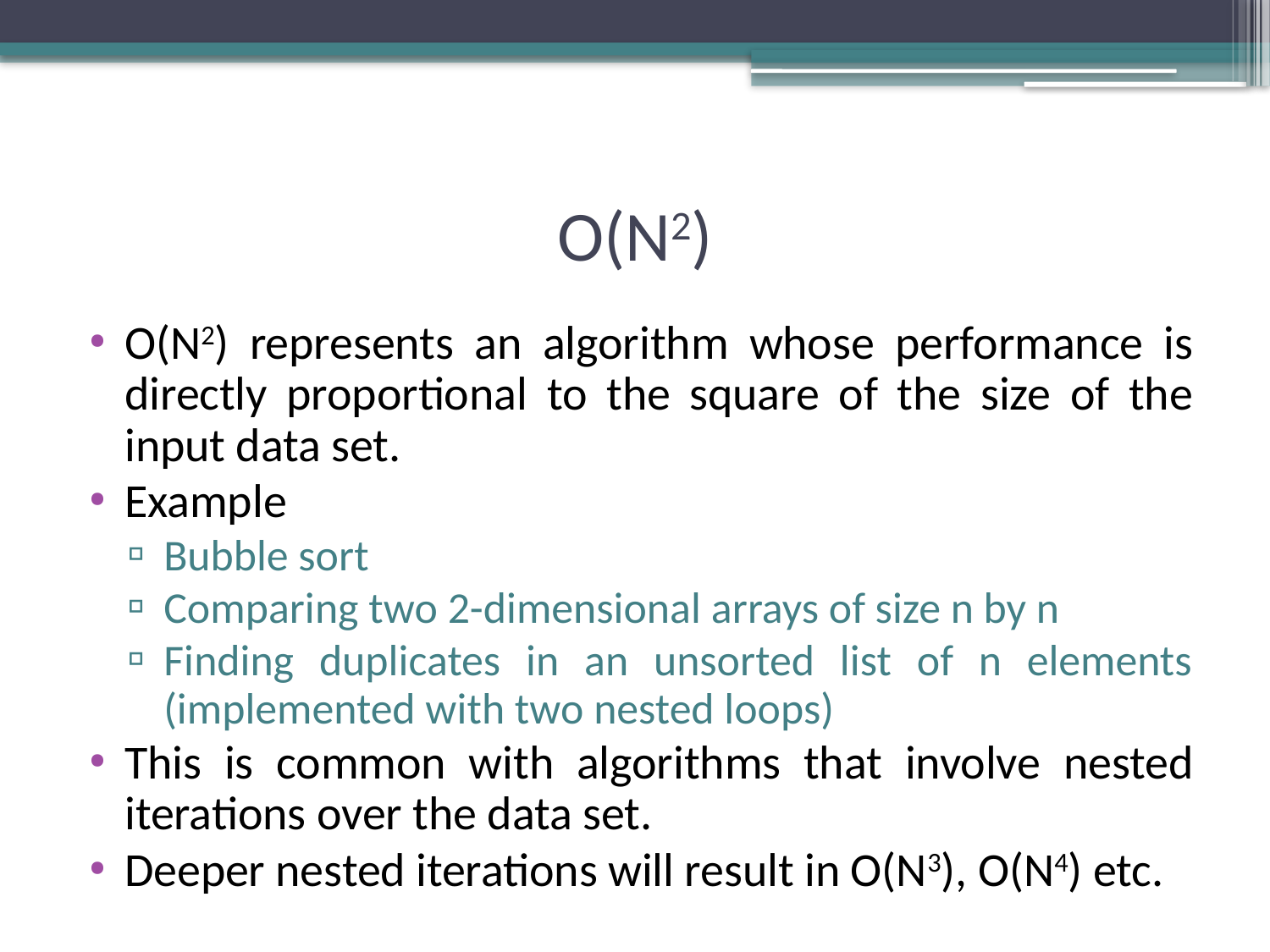

# O(N2)
O(N2) represents an algorithm whose performance is directly proportional to the square of the size of the input data set.
Example
Bubble sort
Comparing two 2-dimensional arrays of size n by n
Finding duplicates in an unsorted list of n elements (implemented with two nested loops)
This is common with algorithms that involve nested iterations over the data set.
Deeper nested iterations will result in O(N3), O(N4) etc.